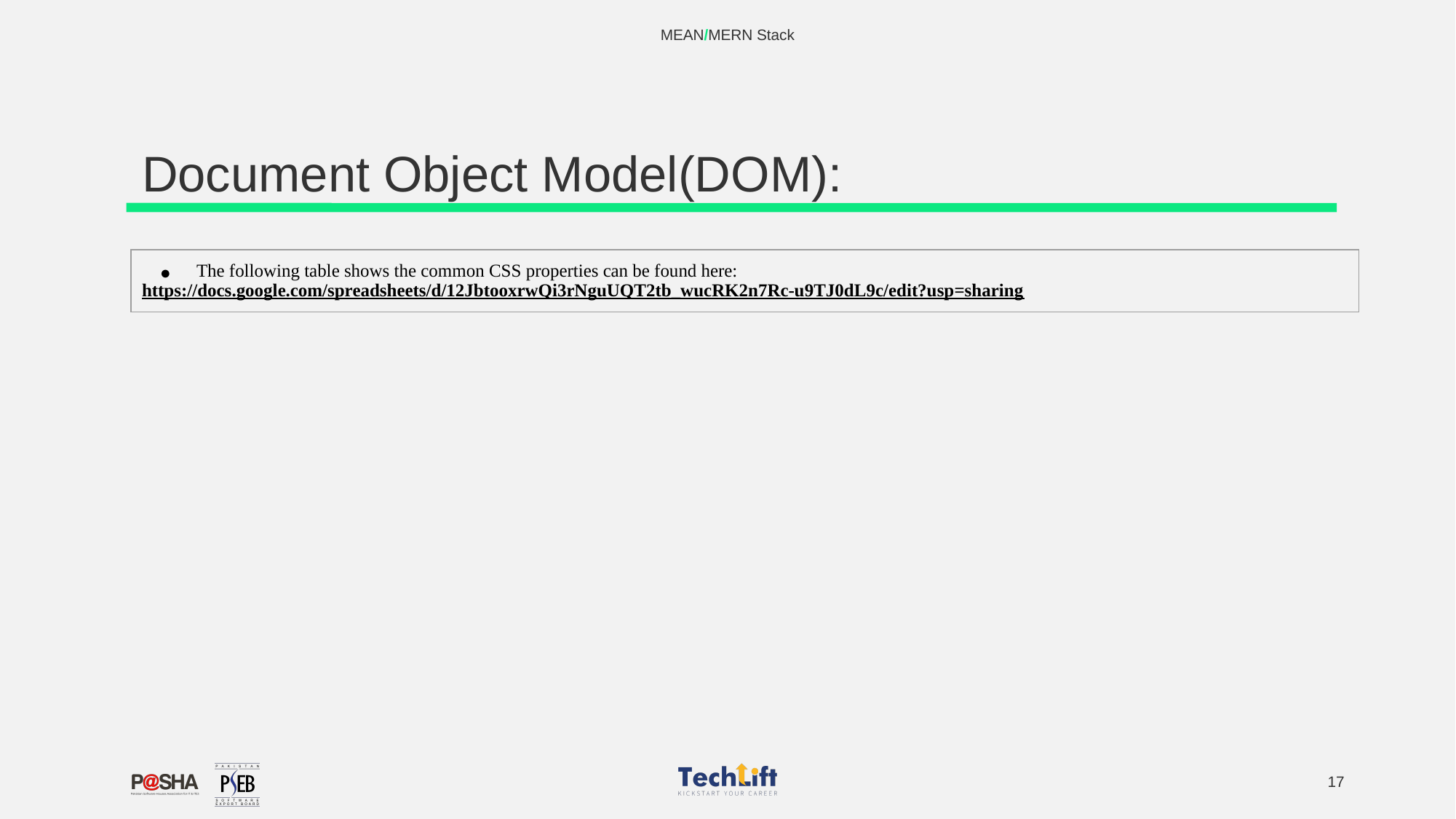

MEAN/MERN Stack
# Document Object Model(DOM):
| The following table shows the common CSS properties can be found here: https://docs.google.com/spreadsheets/d/12JbtooxrwQi3rNguUQT2tb\_wucRK2n7Rc-u9TJ0dL9c/edit?usp=sharing |
| --- |
17